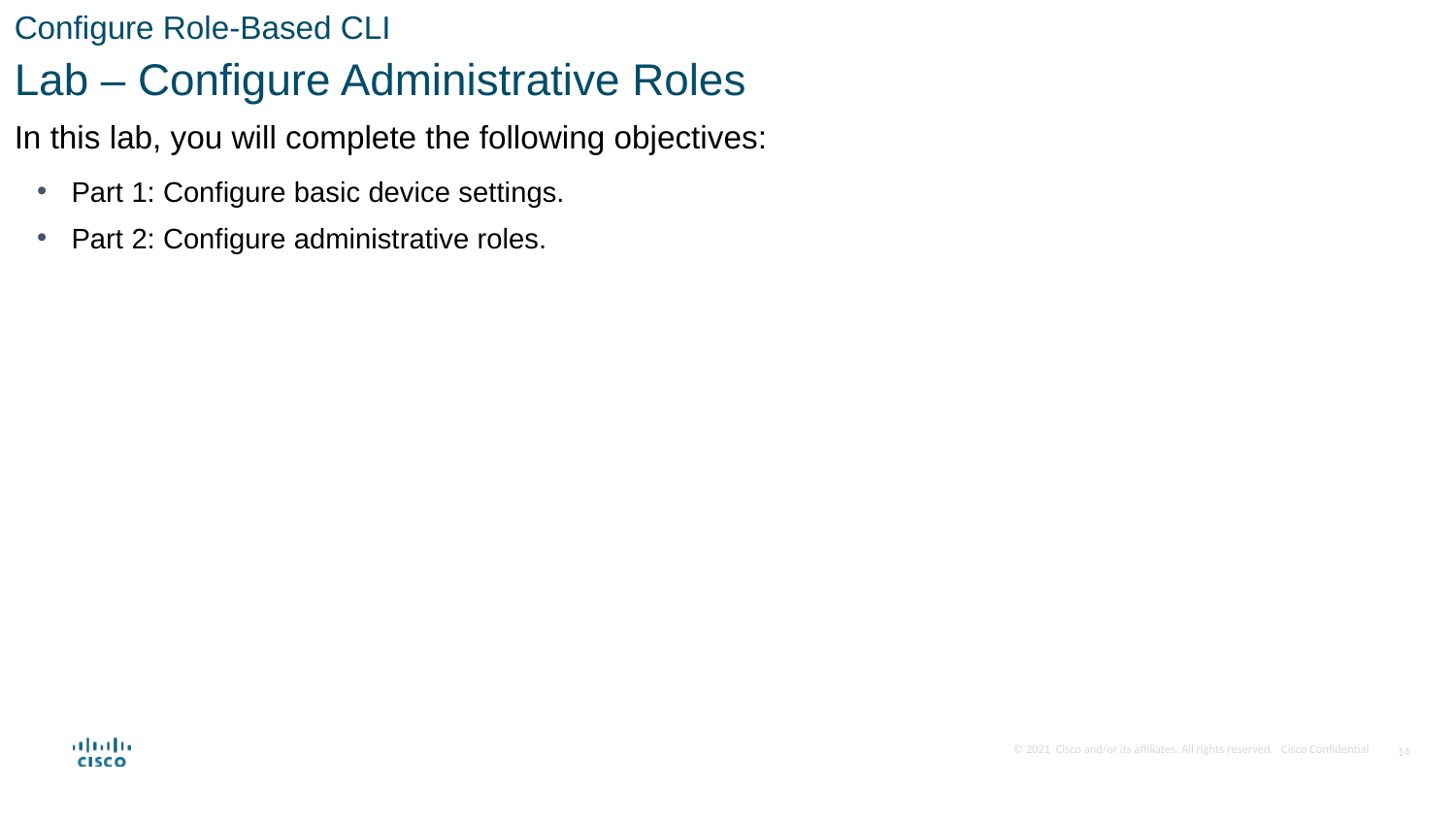

# Configure Role-Based CLI
Lab – Configure Administrative Roles
In this lab, you will complete the following objectives:
Part 1: Configure basic device settings.
Part 2: Configure administrative roles.
14